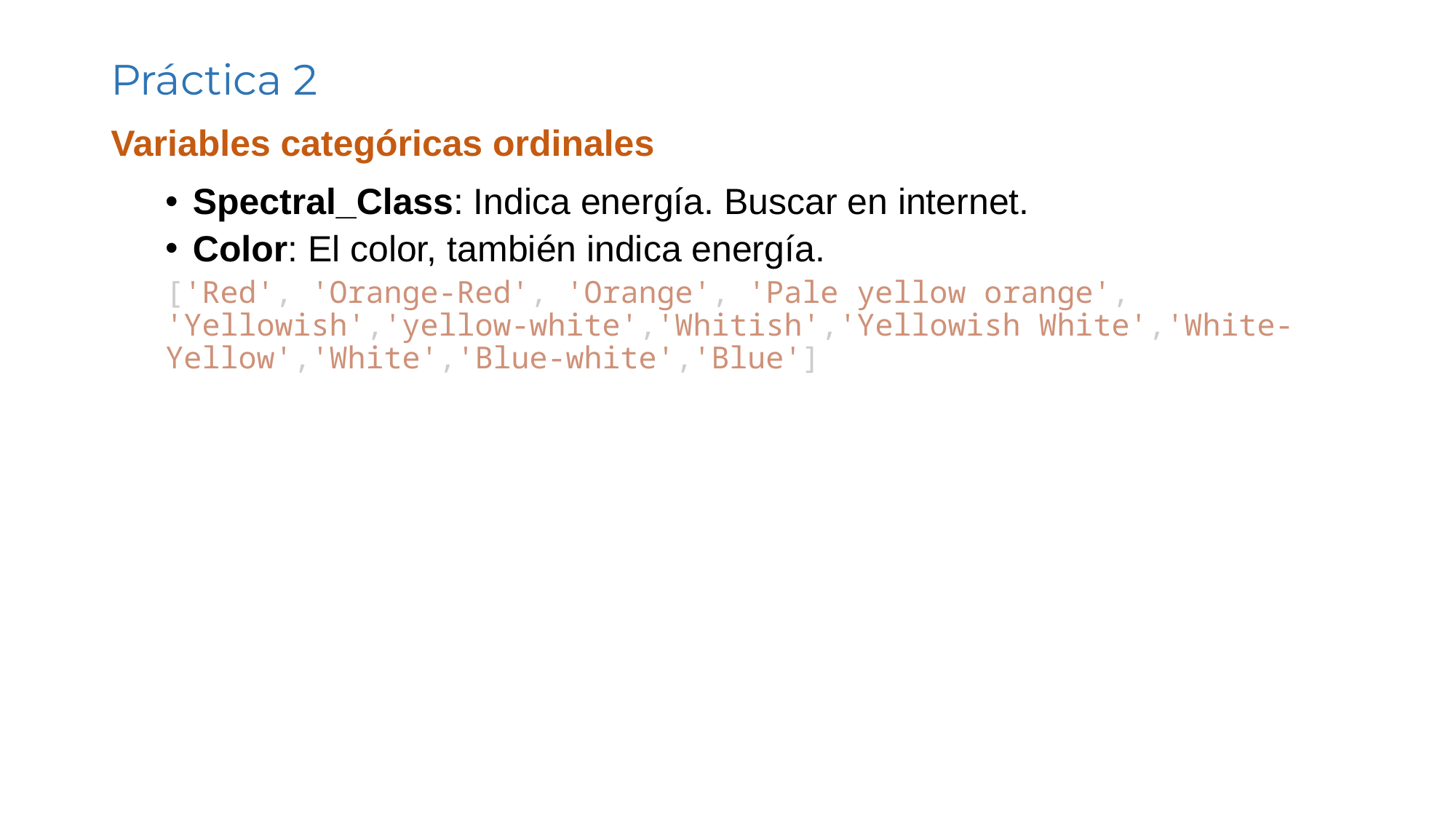

# Práctica 2
Variables categóricas ordinales
Spectral_Class: Indica energía. Buscar en internet.
Color: El color, también indica energía.
['Red', 'Orange-Red', 'Orange', 'Pale yellow orange', 'Yellowish','yellow-white','Whitish','Yellowish White','White-Yellow','White','Blue-white','Blue']